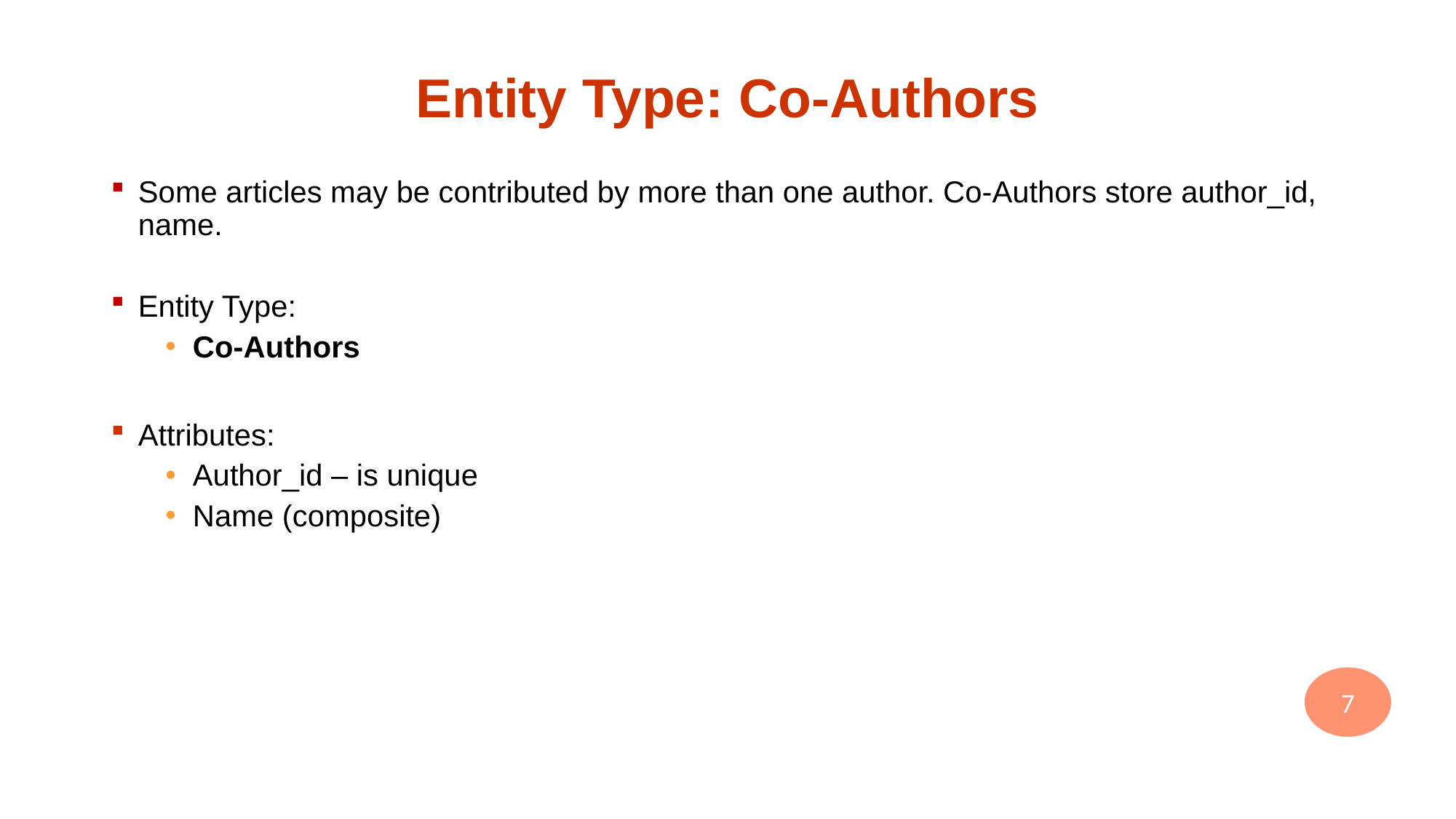

# Entity Type: Co-Authors
Some articles may be contributed by more than one author. Co-Authors store author_id, name.

Entity Type:
Co-Authors

Attributes:
Author_id – is unique
Name (composite)

7